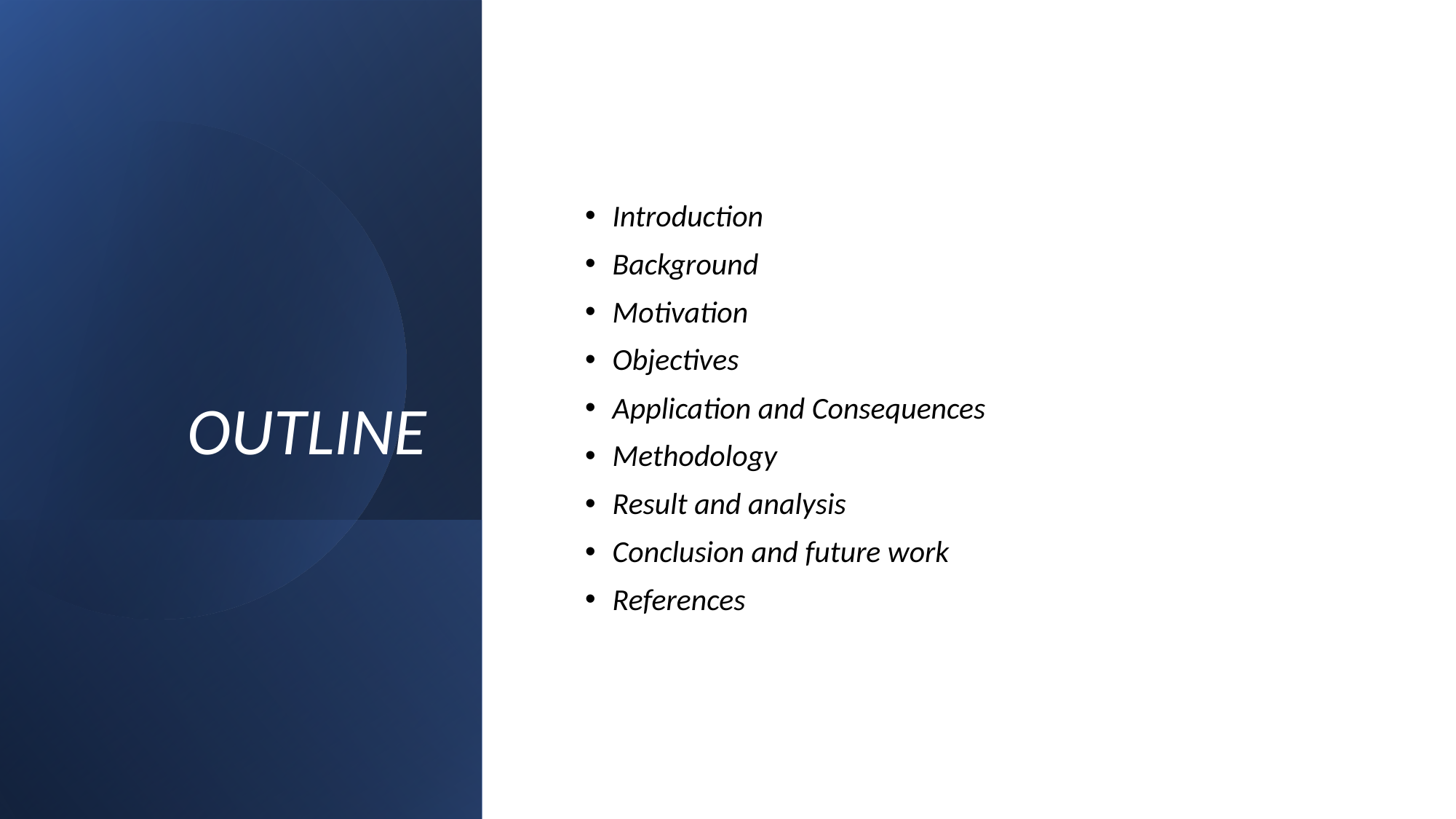

# OUTLINE
Introduction
Background
Motivation
Objectives
Application and Consequences
Methodology
Result and analysis
Conclusion and future work
References